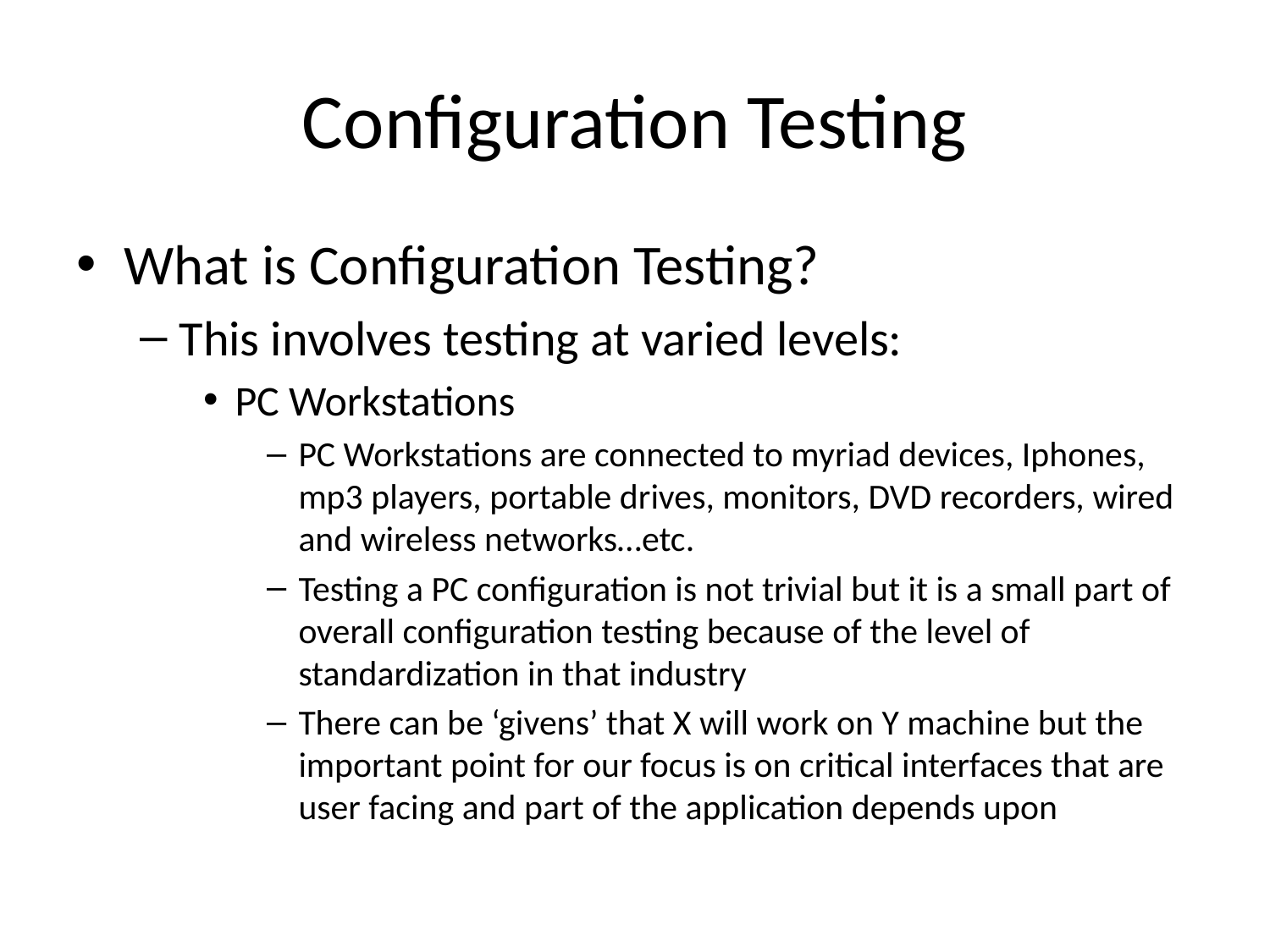

# Configuration Testing
What is Configuration Testing?
This involves testing at varied levels:
PC Workstations
PC Workstations are connected to myriad devices, Iphones, mp3 players, portable drives, monitors, DVD recorders, wired and wireless networks…etc.
Testing a PC configuration is not trivial but it is a small part of overall configuration testing because of the level of standardization in that industry
There can be ‘givens’ that X will work on Y machine but the important point for our focus is on critical interfaces that are user facing and part of the application depends upon